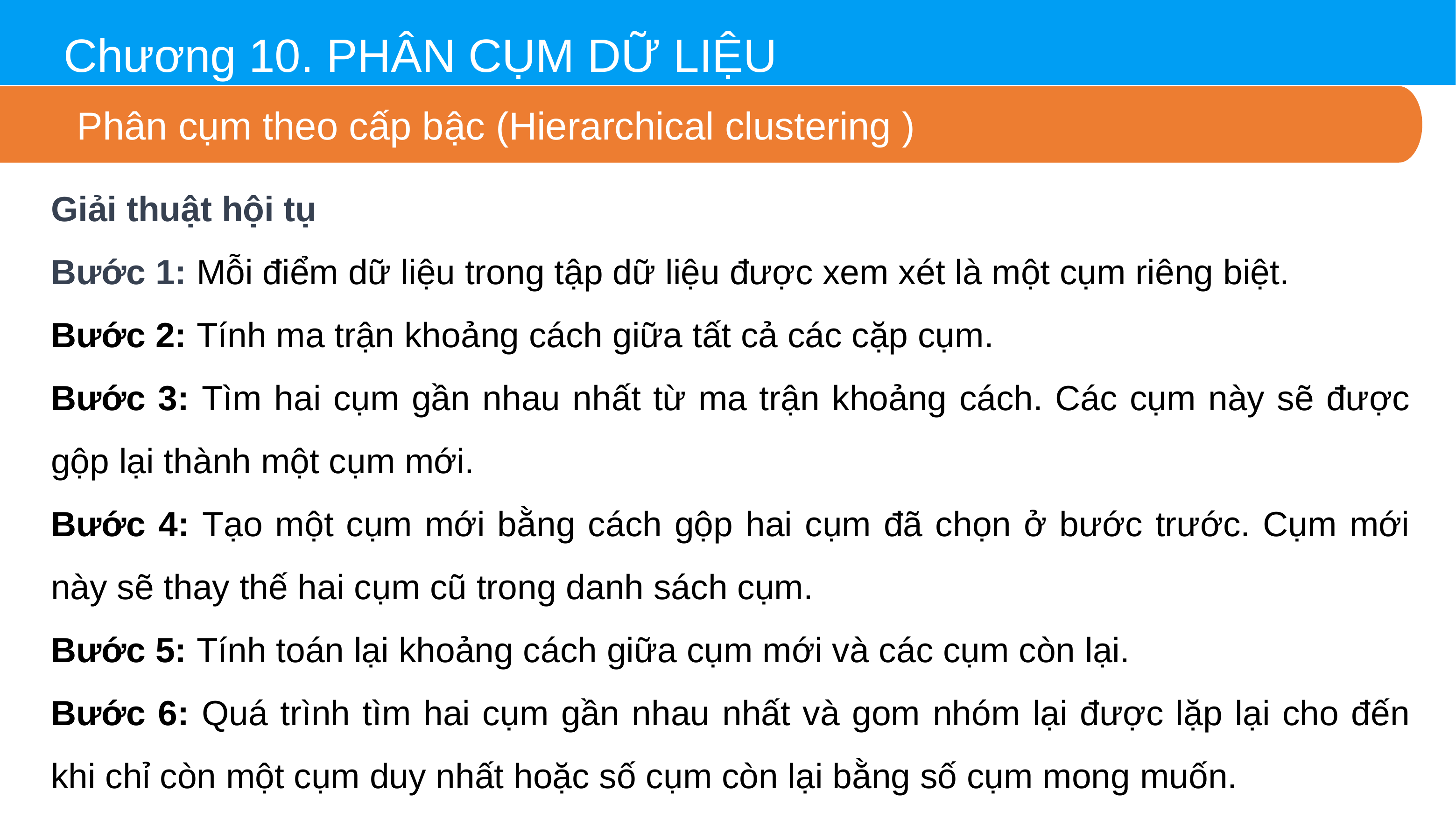

Chương 10. PHÂN CỤM DỮ LIỆU
Phân cụm theo cấp bậc (Hierarchical clustering )
Giải thuật hội tụ
Bước 1: Mỗi điểm dữ liệu trong tập dữ liệu được xem xét là một cụm riêng biệt.
Bước 2: Tính ma trận khoảng cách giữa tất cả các cặp cụm.
Bước 3: Tìm hai cụm gần nhau nhất từ ma trận khoảng cách. Các cụm này sẽ được gộp lại thành một cụm mới.
Bước 4: Tạo một cụm mới bằng cách gộp hai cụm đã chọn ở bước trước. Cụm mới này sẽ thay thế hai cụm cũ trong danh sách cụm.
Bước 5: Tính toán lại khoảng cách giữa cụm mới và các cụm còn lại.
Bước 6: Quá trình tìm hai cụm gần nhau nhất và gom nhóm lại được lặp lại cho đến khi chỉ còn một cụm duy nhất hoặc số cụm còn lại bằng số cụm mong muốn.